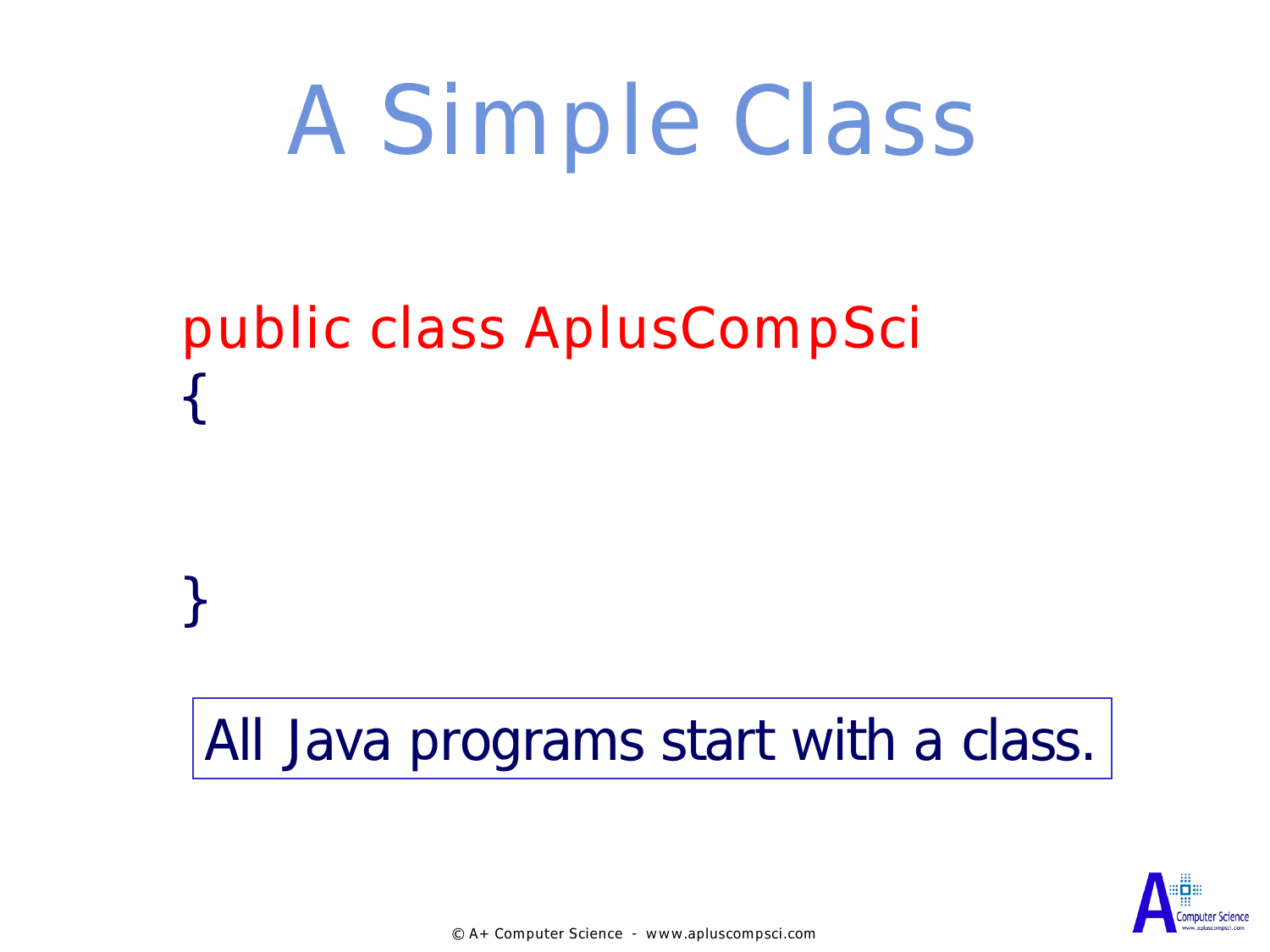

A Simple Class
public class AplusCompSci
{

}

All Java programs start with a class.

© A+ Computer Science  -  www.apluscompsci.com